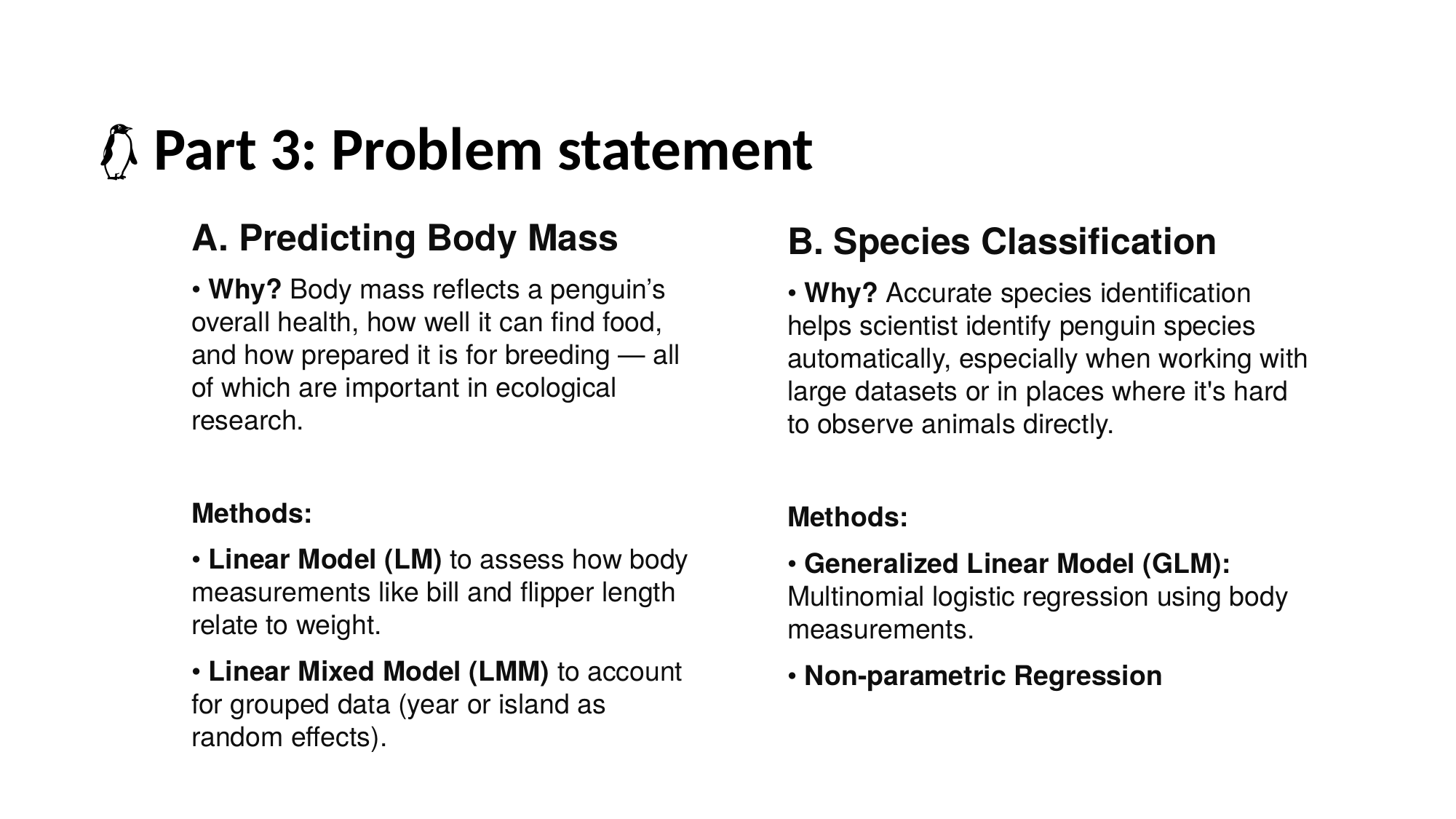

🐧 Part 3: Problem statement
A. Predicting Body Mass
• Why? Body mass reflects a penguin’s overall health, how well it can find food, and how prepared it is for breeding — all of which are important in ecological research.

Methods:
• Linear Model (LM) to assess how body measurements like bill and flipper length relate to weight.
• Linear Mixed Model (LMM) to account for grouped data (year or island as random effects).
B. Species Classification
• Why? Accurate species identification  helps scientist identify penguin species automatically, especially when working with large datasets or in places where it's hard to observe animals directly.

Methods:
• Generalized Linear Model (GLM): Multinomial logistic regression using body measurements.
• Non-parametric Regression